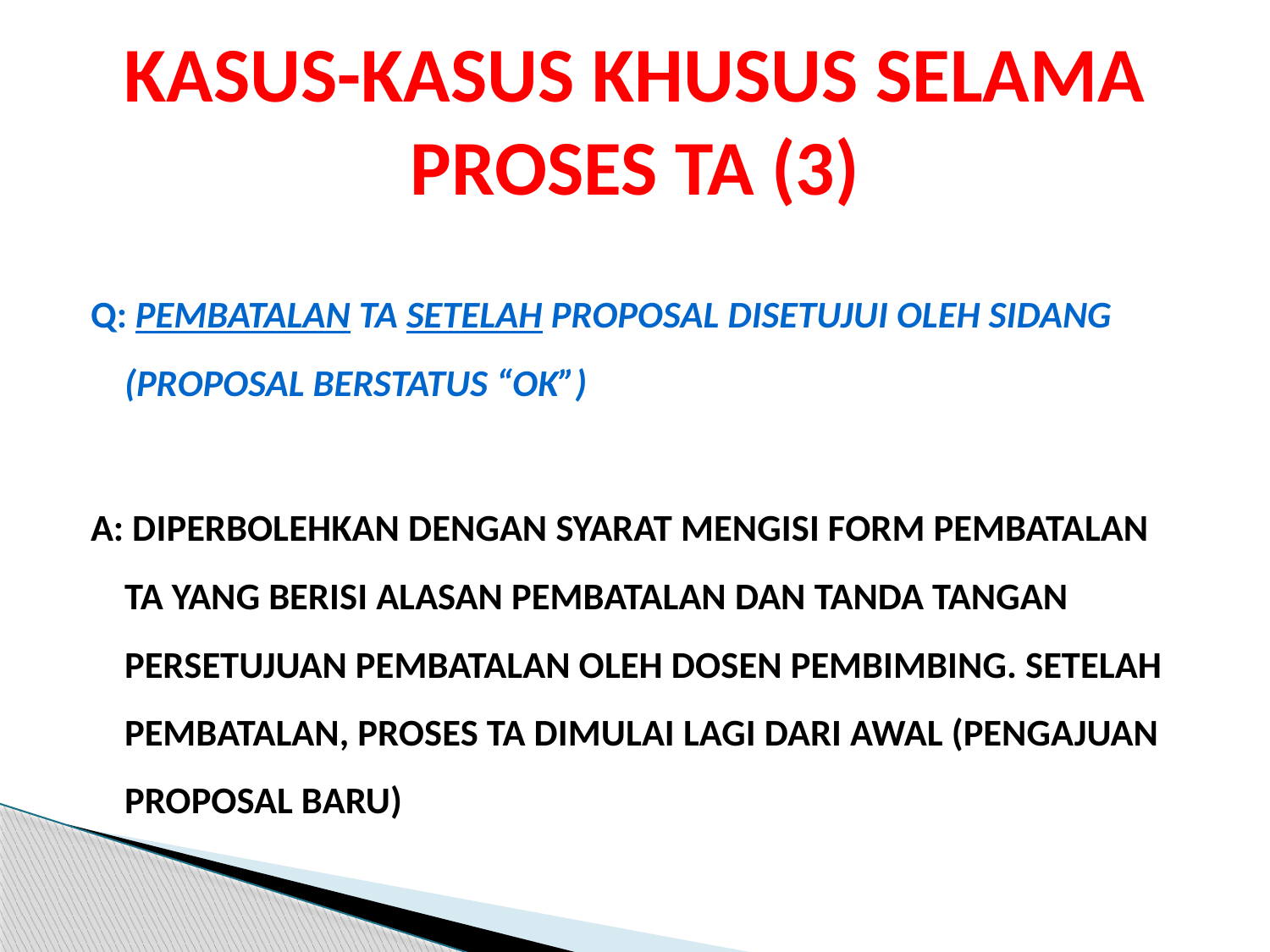

# KASUS-KASUS KHUSUS SELAMA PROSES TA (3)

Q: PEMBATALAN TA SETELAH PROPOSAL DISETUJUI OLEH SIDANG (PROPOSAL BERSTATUS “OK”)

A: DIPERBOLEHKAN DENGAN SYARAT MENGISI FORM PEMBATALAN TA YANG BERISI ALASAN PEMBATALAN DAN TANDA TANGAN PERSETUJUAN PEMBATALAN OLEH DOSEN PEMBIMBING. SETELAH PEMBATALAN, PROSES TA DIMULAI LAGI DARI AWAL (PENGAJUAN PROPOSAL BARU)